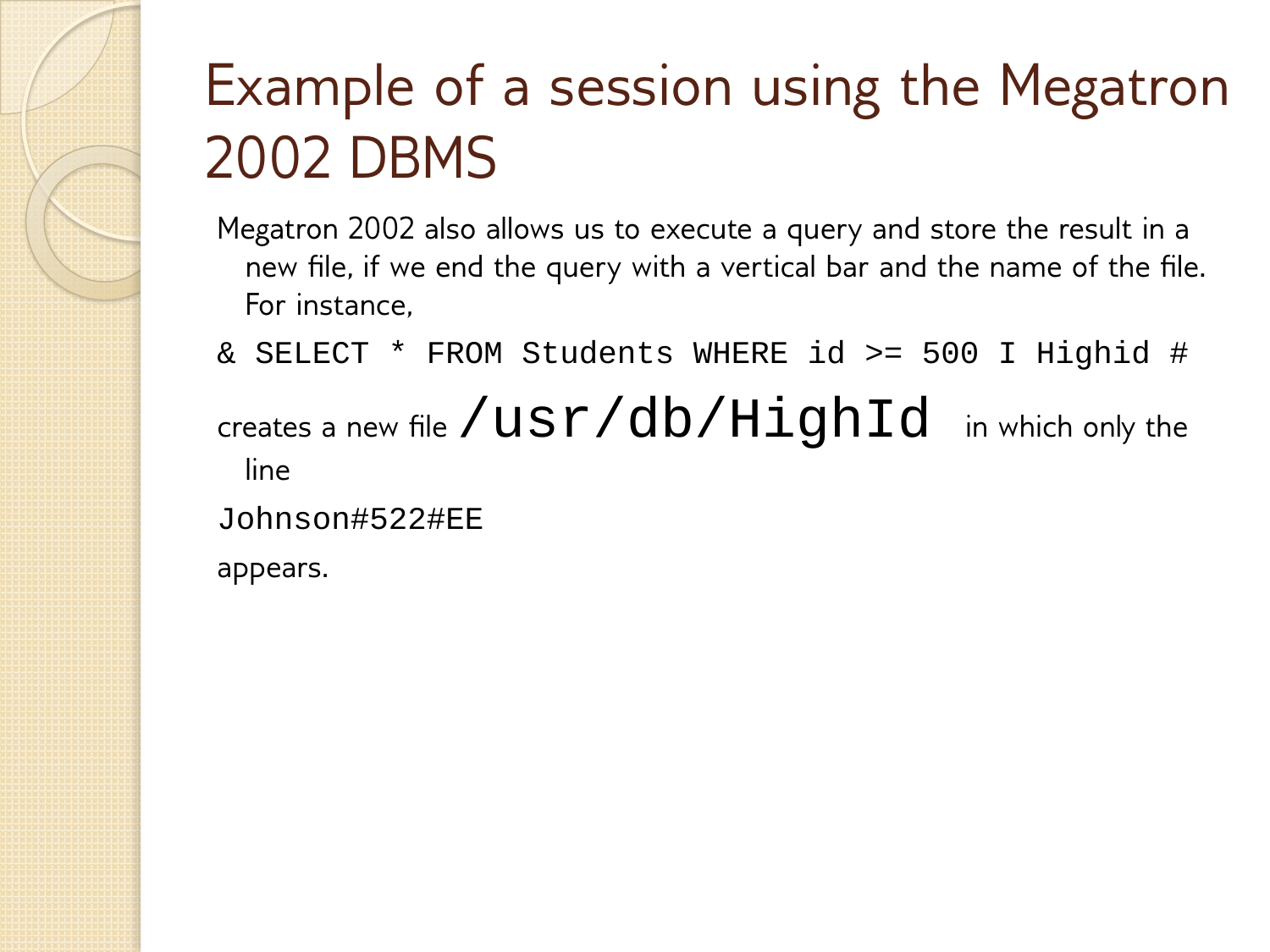

# Example of a session using the Megatron 2002 DBMS
Megatron 2002 also allows us to execute a query and store the result in a new file, if we end the query with a vertical bar and the name of the file. For instance,
& SELECT * FROM Students WHERE id >= 500 I Highid #
creates a new file /usr/db/HighId in which only the line
Johnson#522#EE
appears.